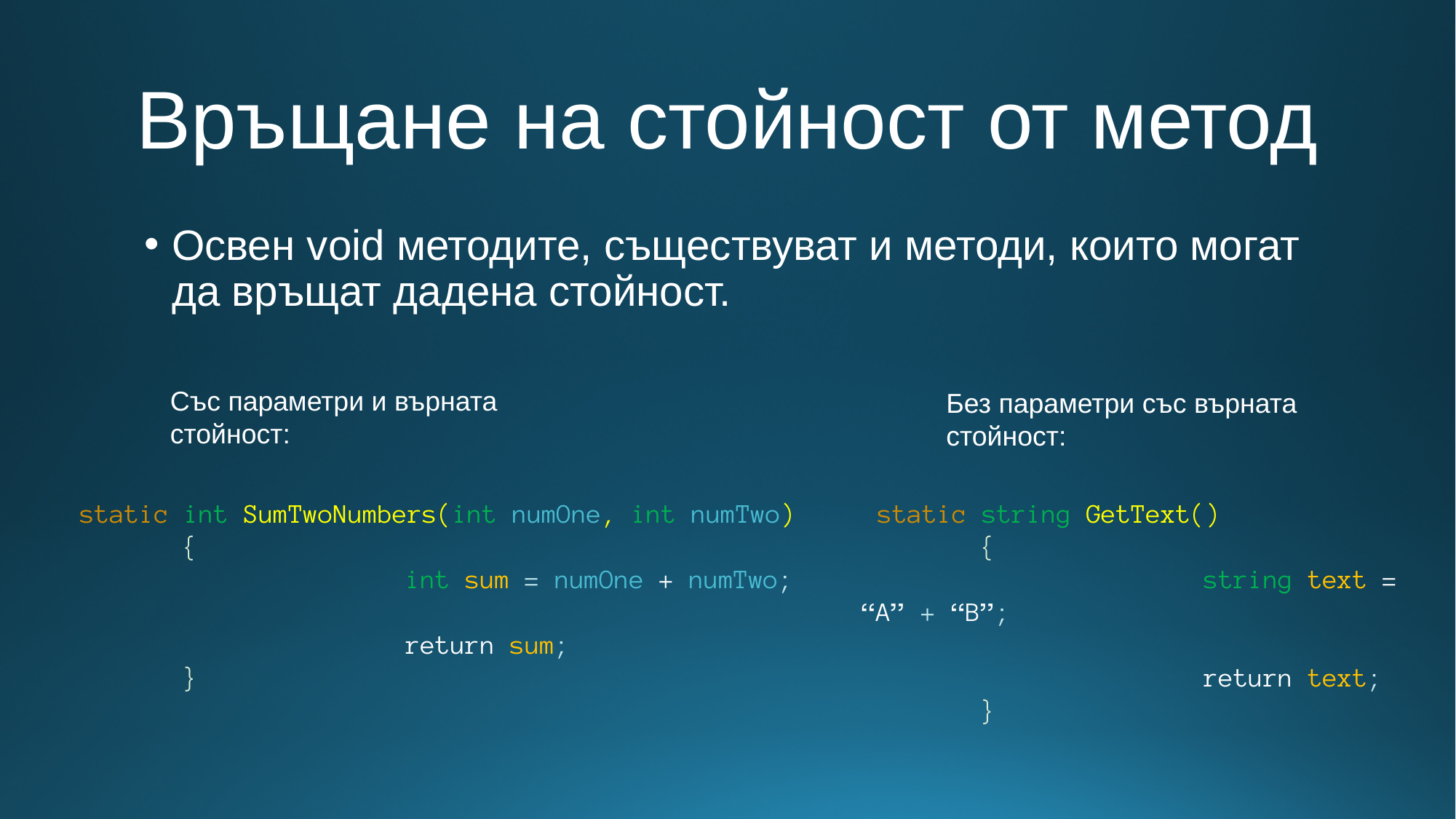

# Връщане на стойност от метод
Освен void методите, съществуват и методи, които могат да връщат дадена стойност.

Със параметри и върната стойност:
Без параметри със върната стойност:
 static int SumTwoNumbers(int numOne, int numTwo)
        {
 			 int sum = numOne + numTwo;

			 return sum;
        }
 static string GetText()
        {
 			 string text = “A” + “B”;

			 return text;
        }